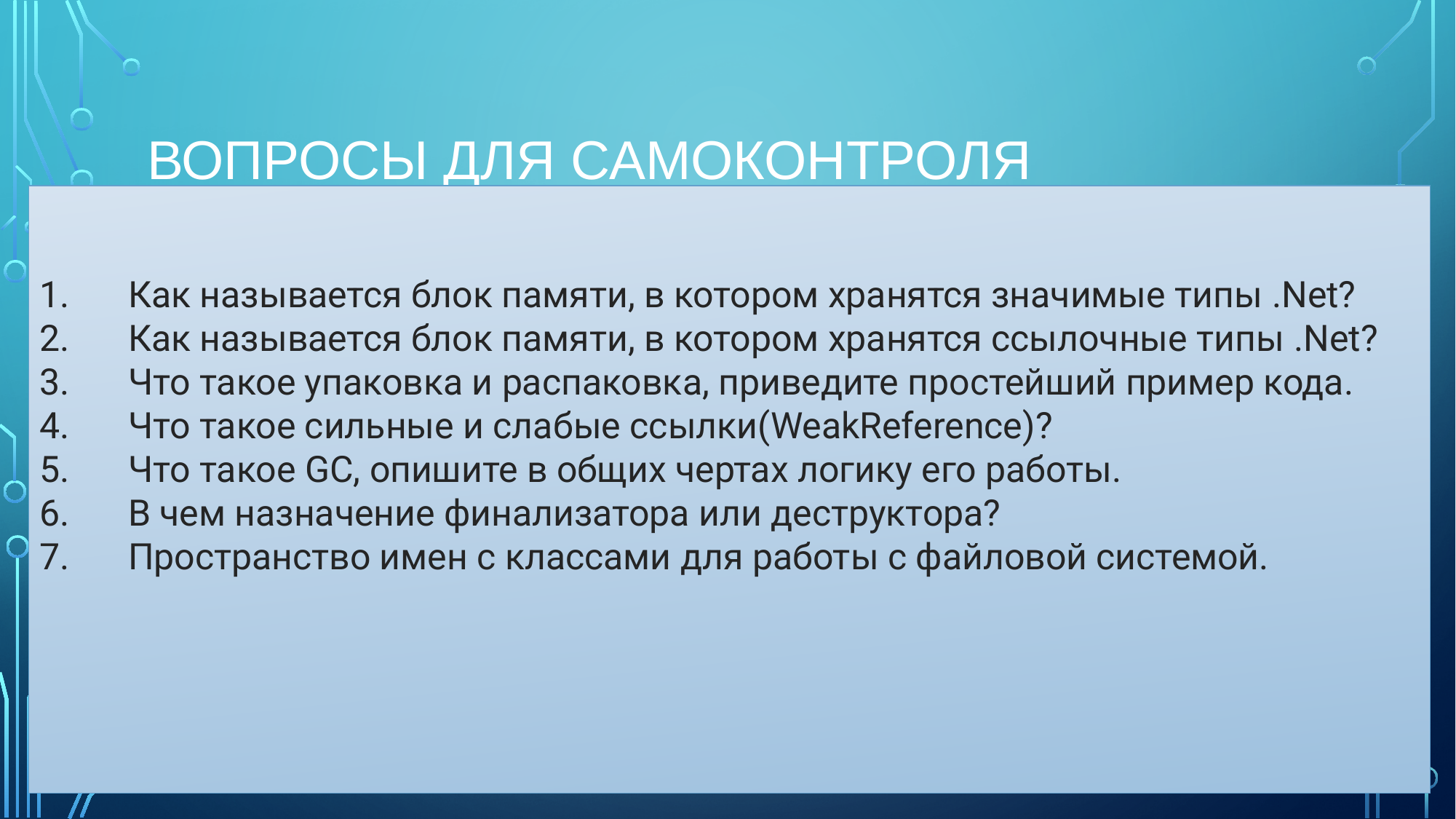

# Вопросы для самоконтроля
Как называется блок памяти, в котором хранятся значимые типы .Net?
Как называется блок памяти, в котором хранятся ссылочные типы .Net?
Что такое упаковка и распаковка, приведите простейший пример кода.
Что такое сильные и слабые ссылки(WeakReference)?
Что такое GC, опишите в общих чертах логику его работы.
В чем назначение финализатора или деструктора?
Пространство имен с классами для работы с файловой системой.